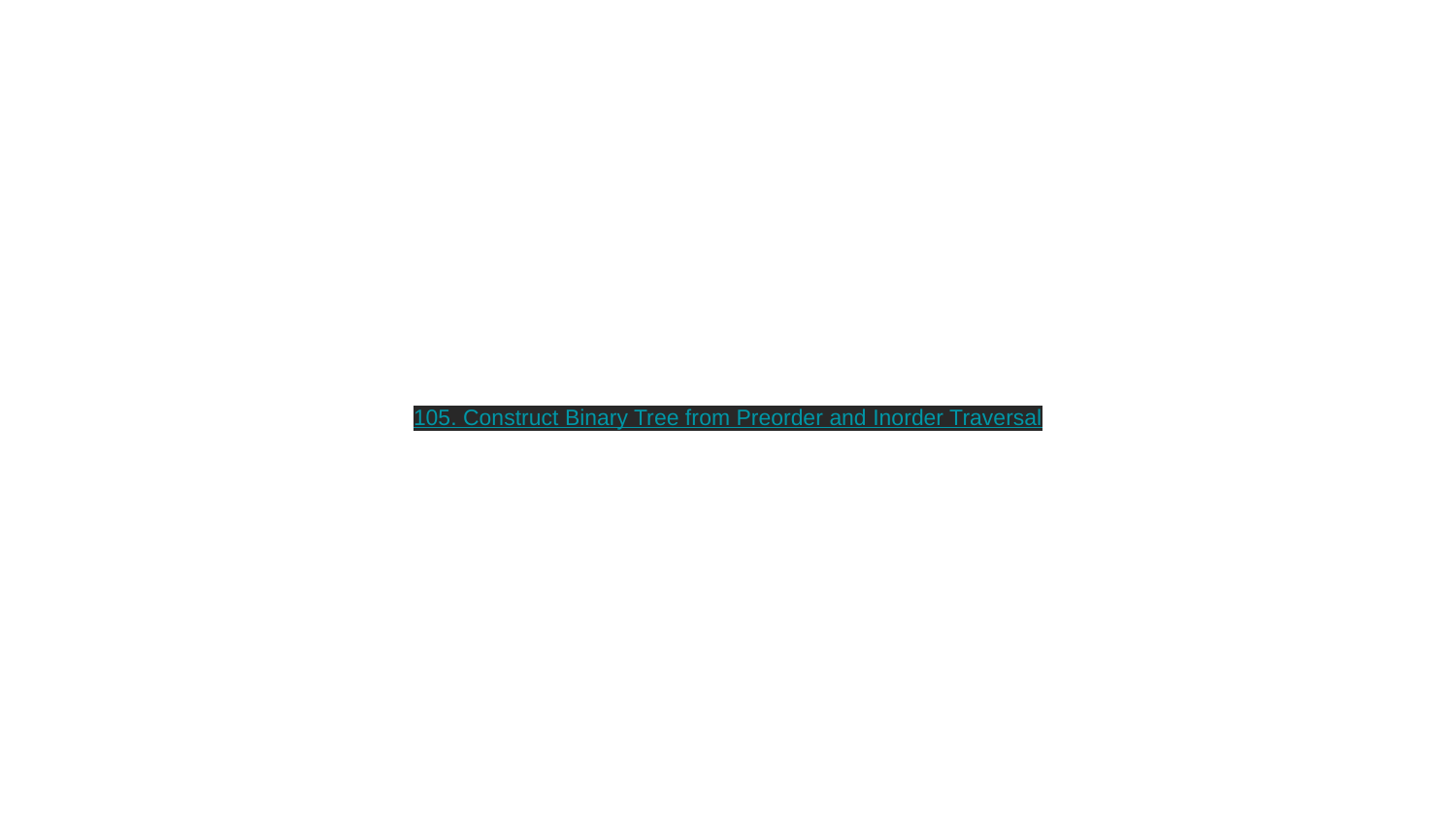

# 105. Construct Binary Tree from Preorder and Inorder Traversal